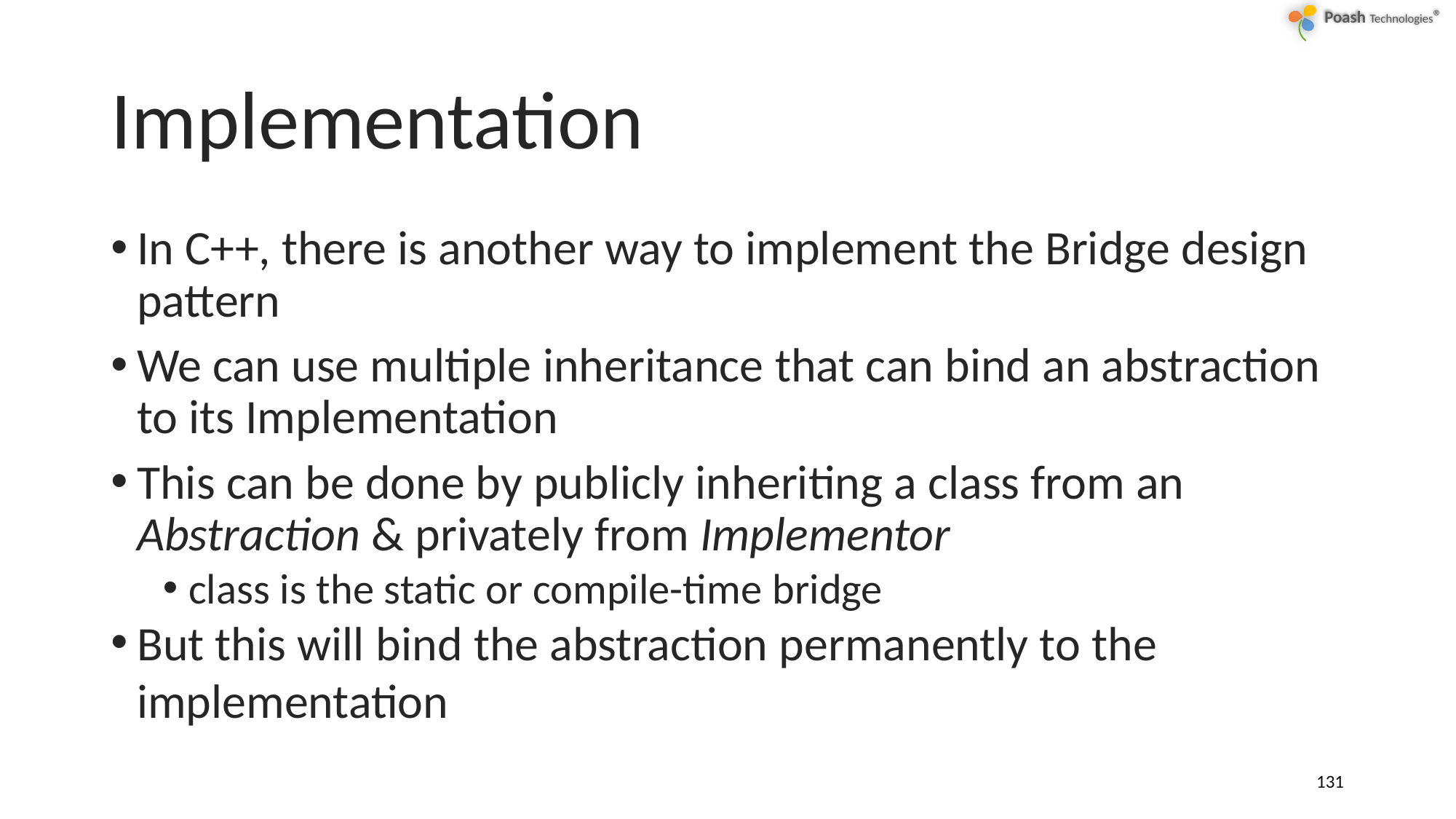

# Implementation
In C++, there is another way to implement the Bridge design pattern
We can use multiple inheritance that can bind an abstraction to its Implementation
This can be done by publicly inheriting a class from an Abstraction & privately from Implementor
class is the static or compile-time bridge
But this will bind the abstraction permanently to the implementation

131